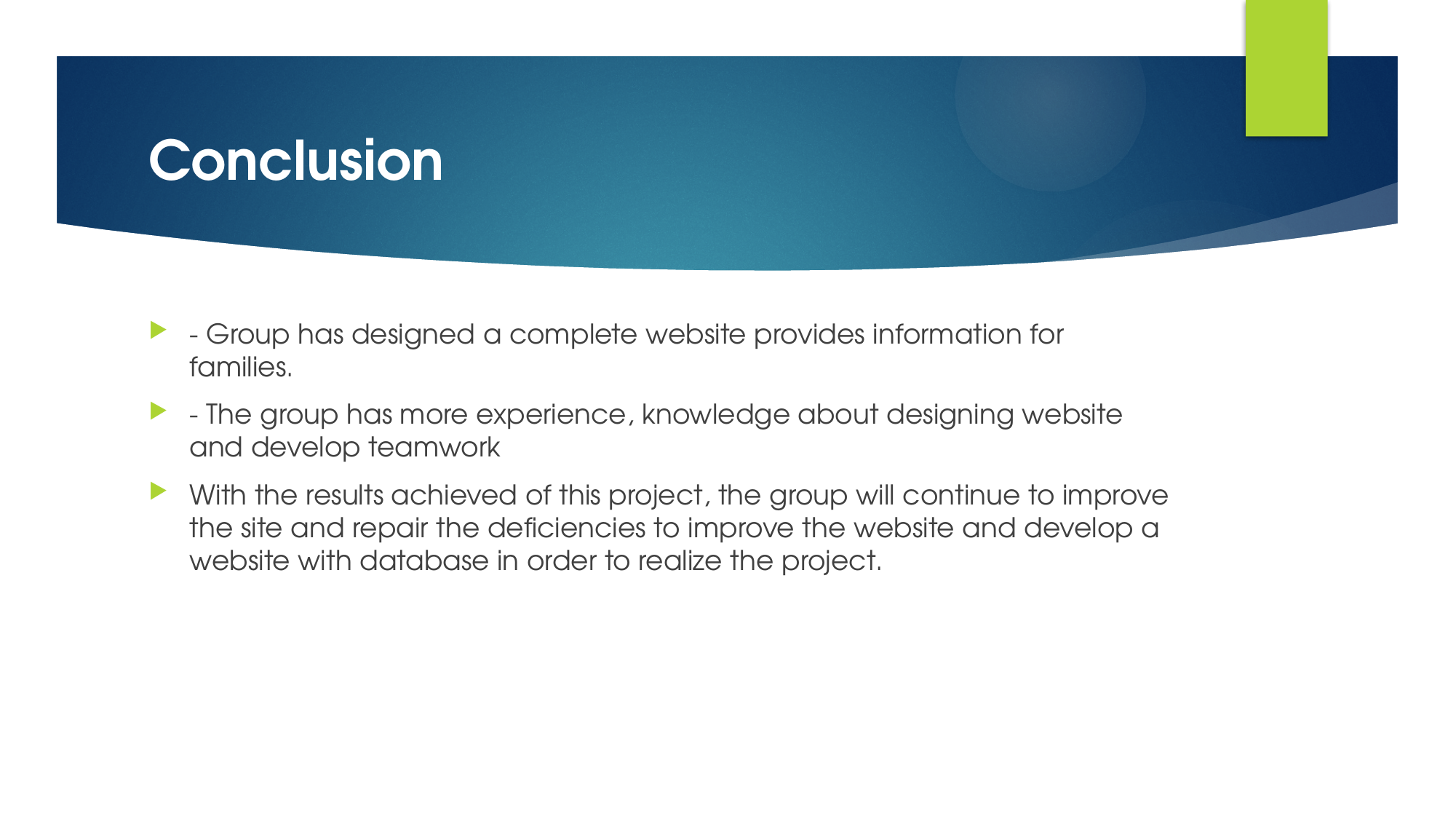

# Conclusion
- Group has designed a complete website provides information for families.
- The group has more experience, knowledge about designing website and develop teamwork
With the results achieved of this project, the group will continue to improve the site and repair the deficiencies to improve the website and develop a website with database in order to realize the project.